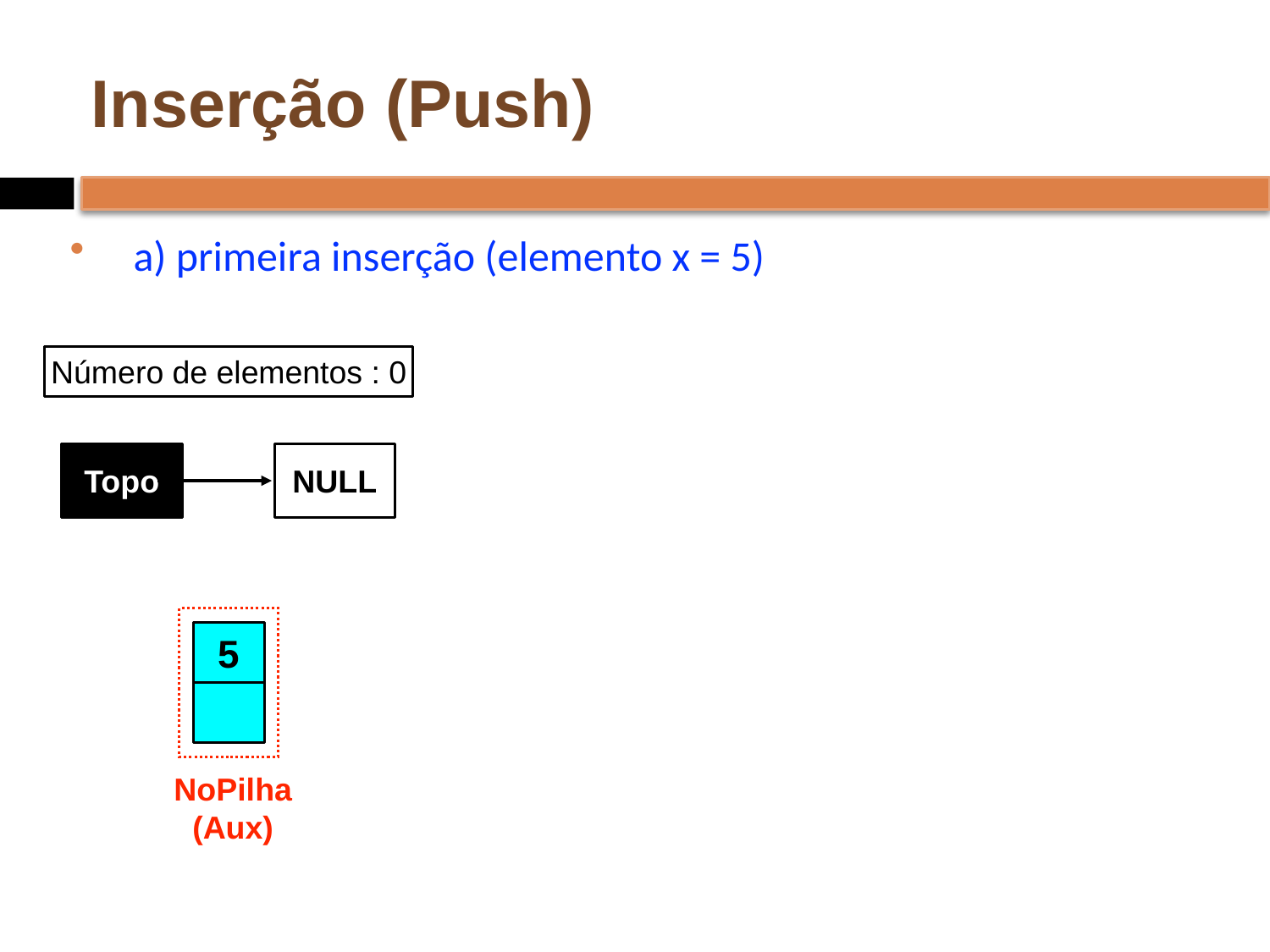

# Inserção (Push)
a) primeira inserção (elemento x = 5)
Número de elementos : 0
Topo
NULL

5

NoPilha
(Aux)
25